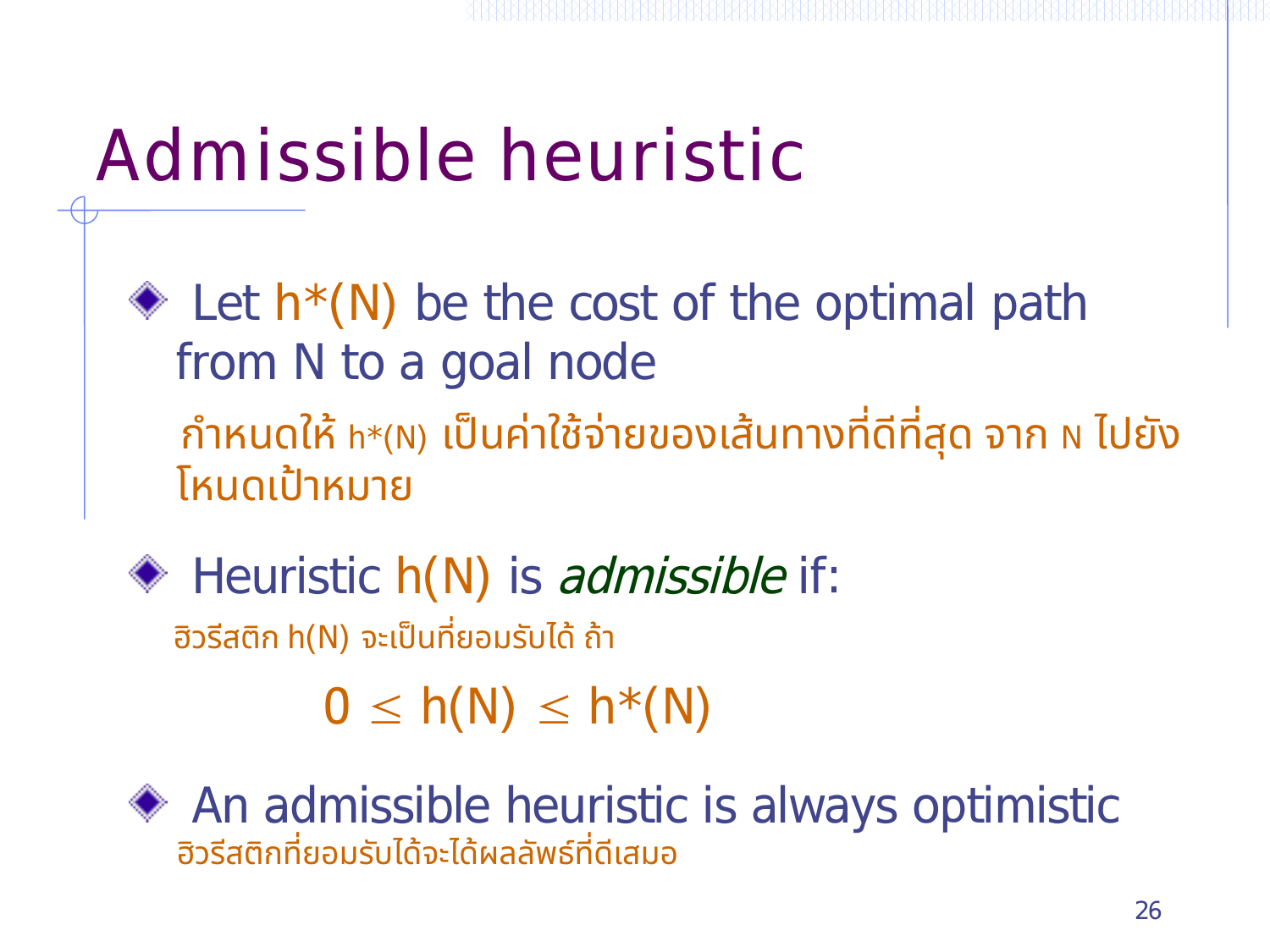

# Admissible heuristic
 Let h*(N) be the cost of the optimal path from N to a goal node
    กำหนดให้ h*(N) เป็นค่าใช้จ่ายของเส้นทางที่ดีที่สุด จาก N ไปยังโหนดเป้าหมาย
 Heuristic h(N) is admissible if:
     ฮิวรีสติก h(N) จะเป็นที่ยอมรับได้ ถ้า
            0 ≤ h(N) ≤ h*(N)

 An admissible heuristic is always optimistic   ฮิวรีสติกที่ยอมรับได้จะได้ผลลัพธ์ที่ดีเสมอ
26